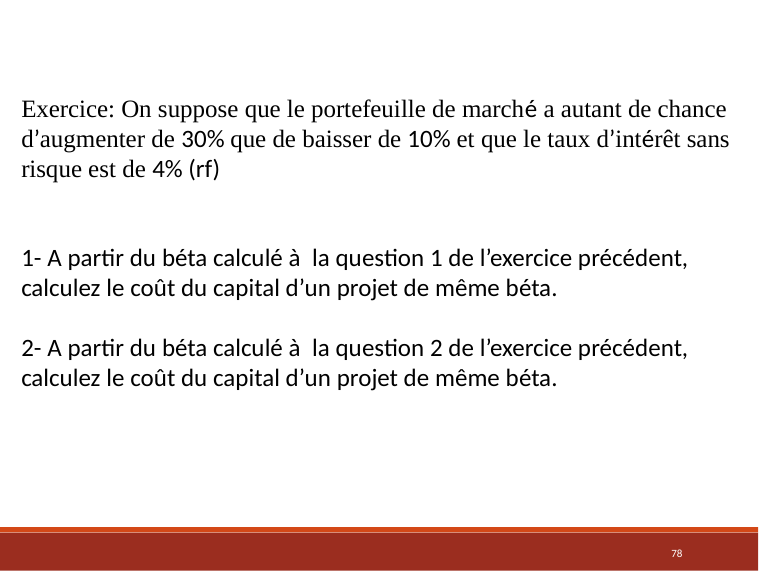

Exercice: On suppose que le portefeuille de marché a autant de chance d’augmenter de 30% que de baisser de 10% et que le taux d’intérêt sans risque est de 4% (rf)

1- A partir du béta calculé à  la question 1 de l’exercice précédent, calculez le coût du capital d’un projet de même béta.

2- A partir du béta calculé à  la question 2 de l’exercice précédent, calculez le coût du capital d’un projet de même béta.

78